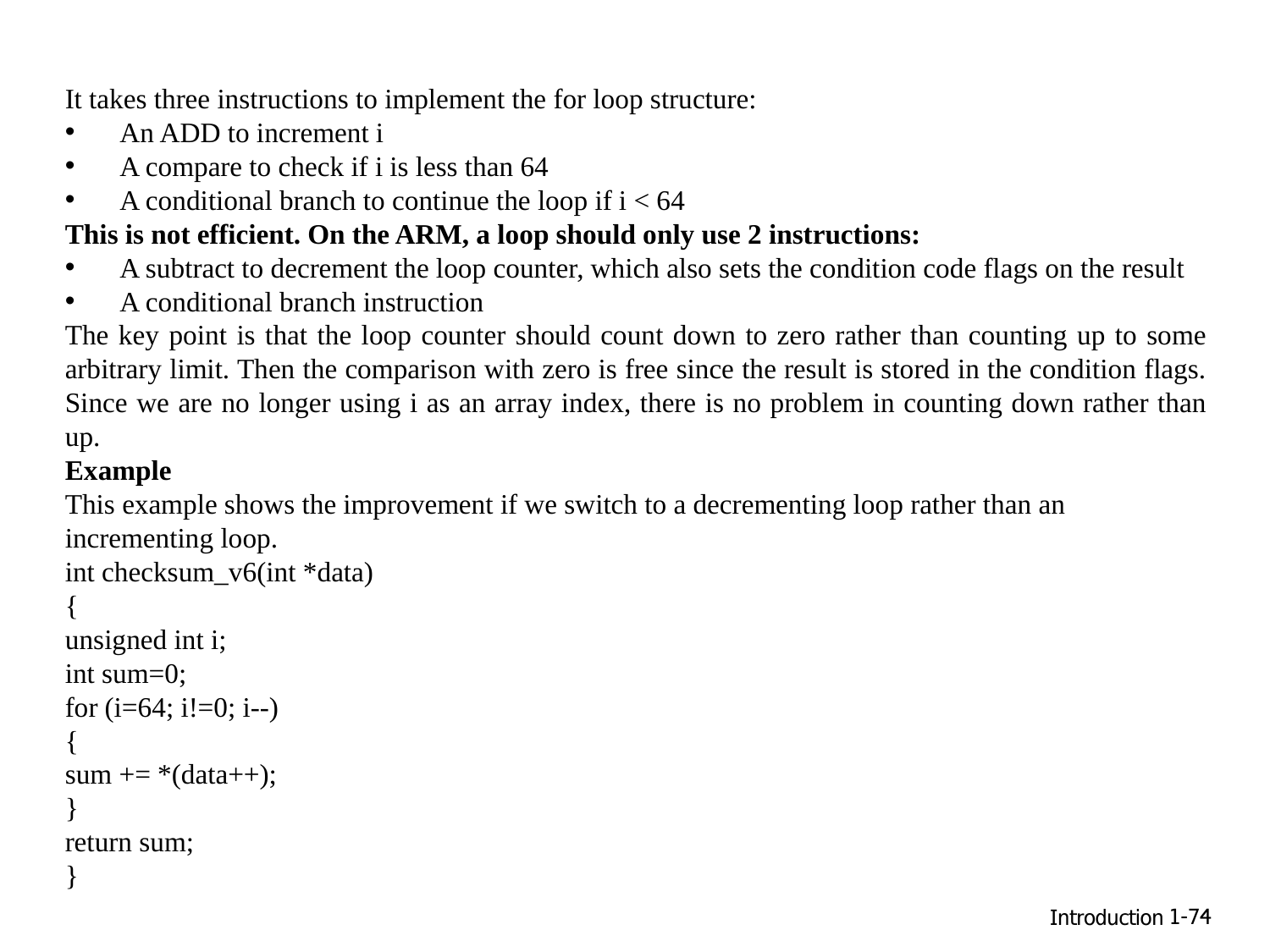

It takes three instructions to implement the for loop structure:
 An ADD to increment i
 A compare to check if i is less than 64
 A conditional branch to continue the loop if i < 64
This is not efficient. On the ARM, a loop should only use 2 instructions:
 A subtract to decrement the loop counter, which also sets the condition code flags on the result
 A conditional branch instruction
The key point is that the loop counter should count down to zero rather than counting up to some arbitrary limit. Then the comparison with zero is free since the result is stored in the condition flags. Since we are no longer using i as an array index, there is no problem in counting down rather than up.
Example
This example shows the improvement if we switch to a decrementing loop rather than an incrementing loop.
int checksum_v6(int *data)
{
unsigned int i;
int sum=0;
for (i=64; i!=0; i--)
{
sum += *(data++);
}
return sum;
}
1-74
Introduction